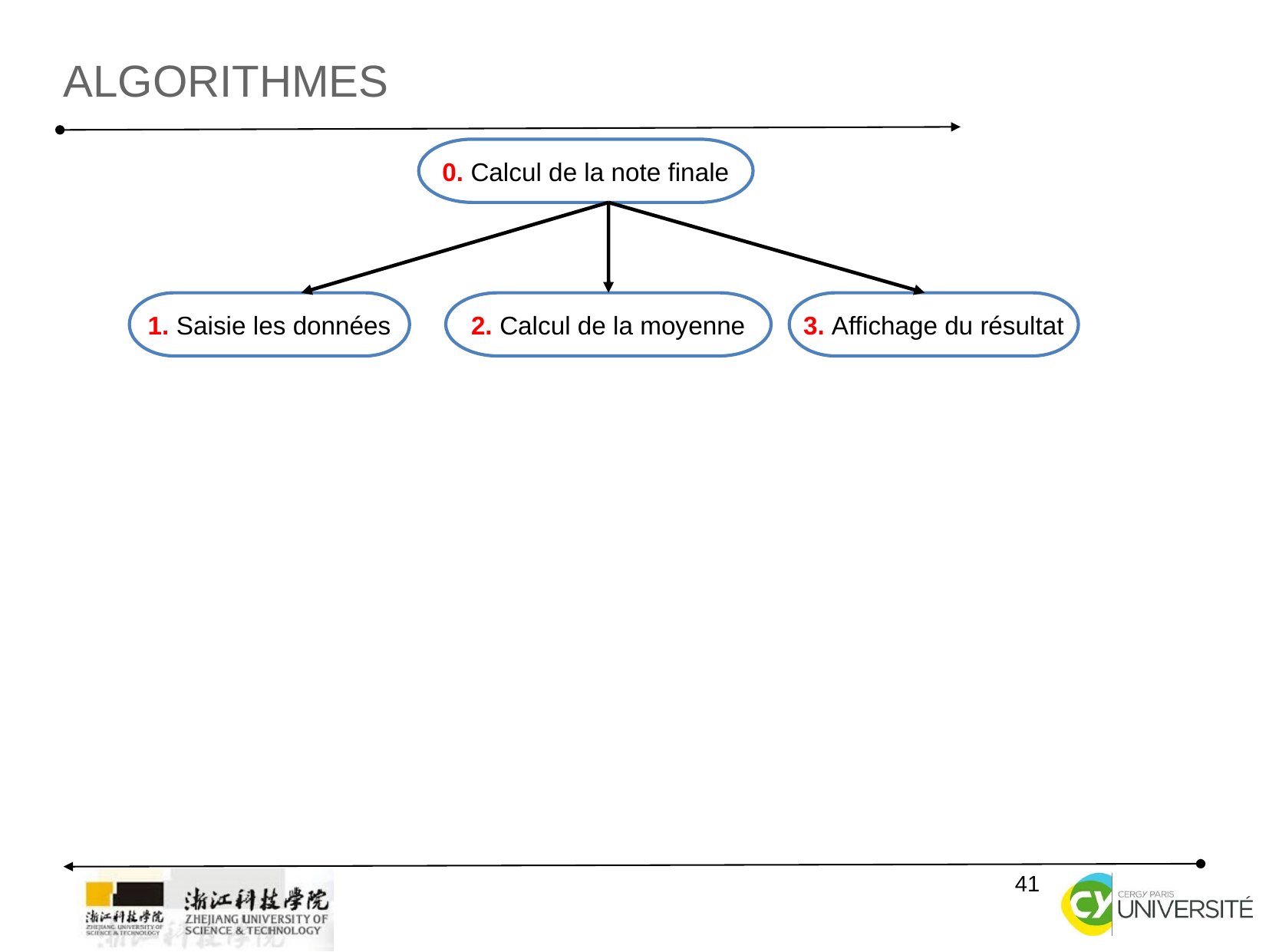

Algorithmes
0. Calcul de la note finale

1. Saisie les données
2. Calcul de la moyenne
3. Affichage du résultat